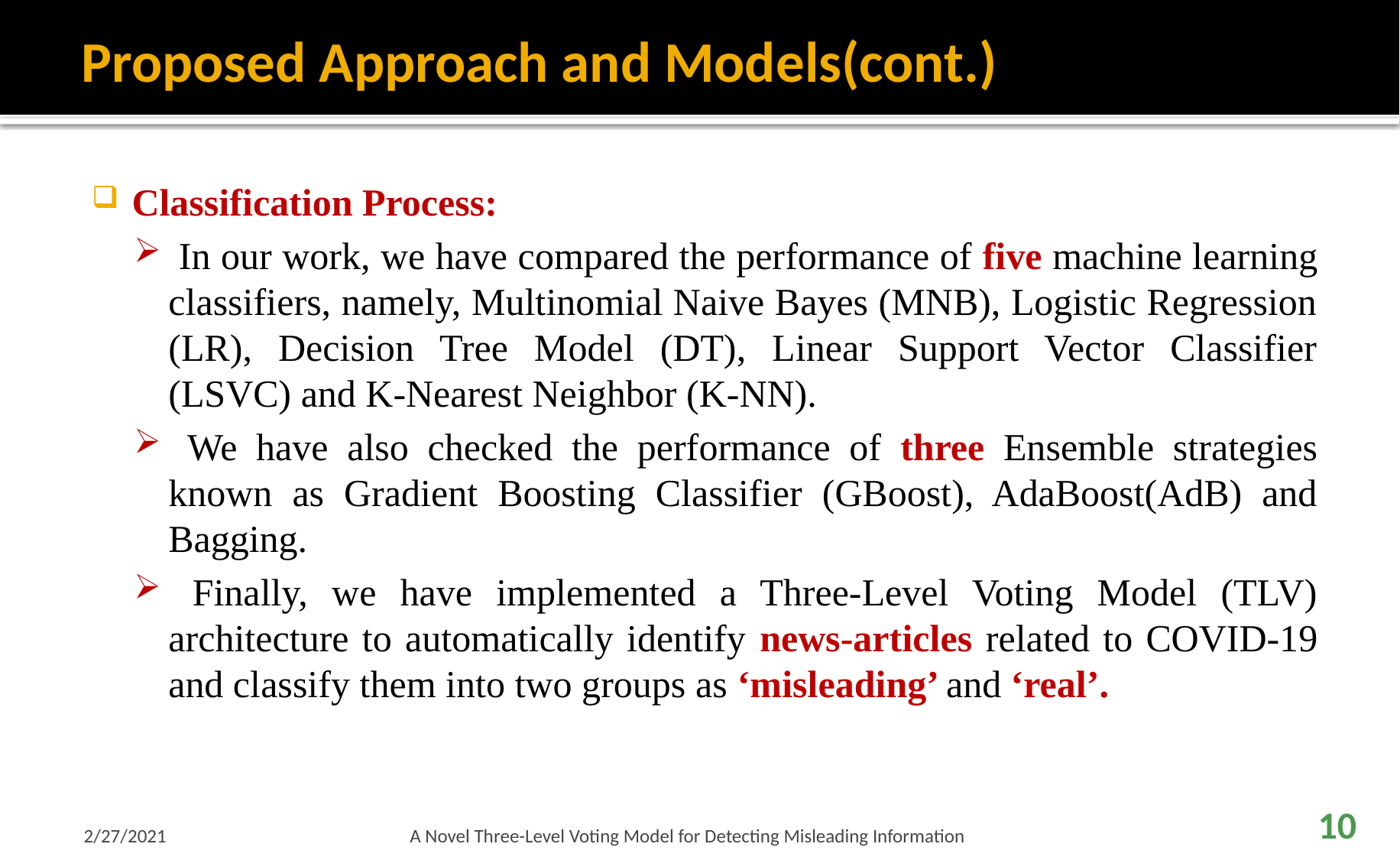

# Proposed Approach and Models(cont.)
Classification Process:
 In our work, we have compared the performance of five machine learning classifiers, namely, Multinomial Naive Bayes (MNB), Logistic Regression (LR), Decision Tree Model (DT), Linear Support Vector Classifier (LSVC) and K-Nearest Neighbor (K-NN).
 We have also checked the performance of three Ensemble strategies known as Gradient Boosting Classifier (GBoost), AdaBoost(AdB) and Bagging.
 Finally, we have implemented a Three-Level Voting Model (TLV) architecture to automatically identify news-articles related to COVID-19 and classify them into two groups as ‘misleading’ and ‘real’.
2/27/2021
A Novel Three-Level Voting Model for Detecting Misleading Information
10